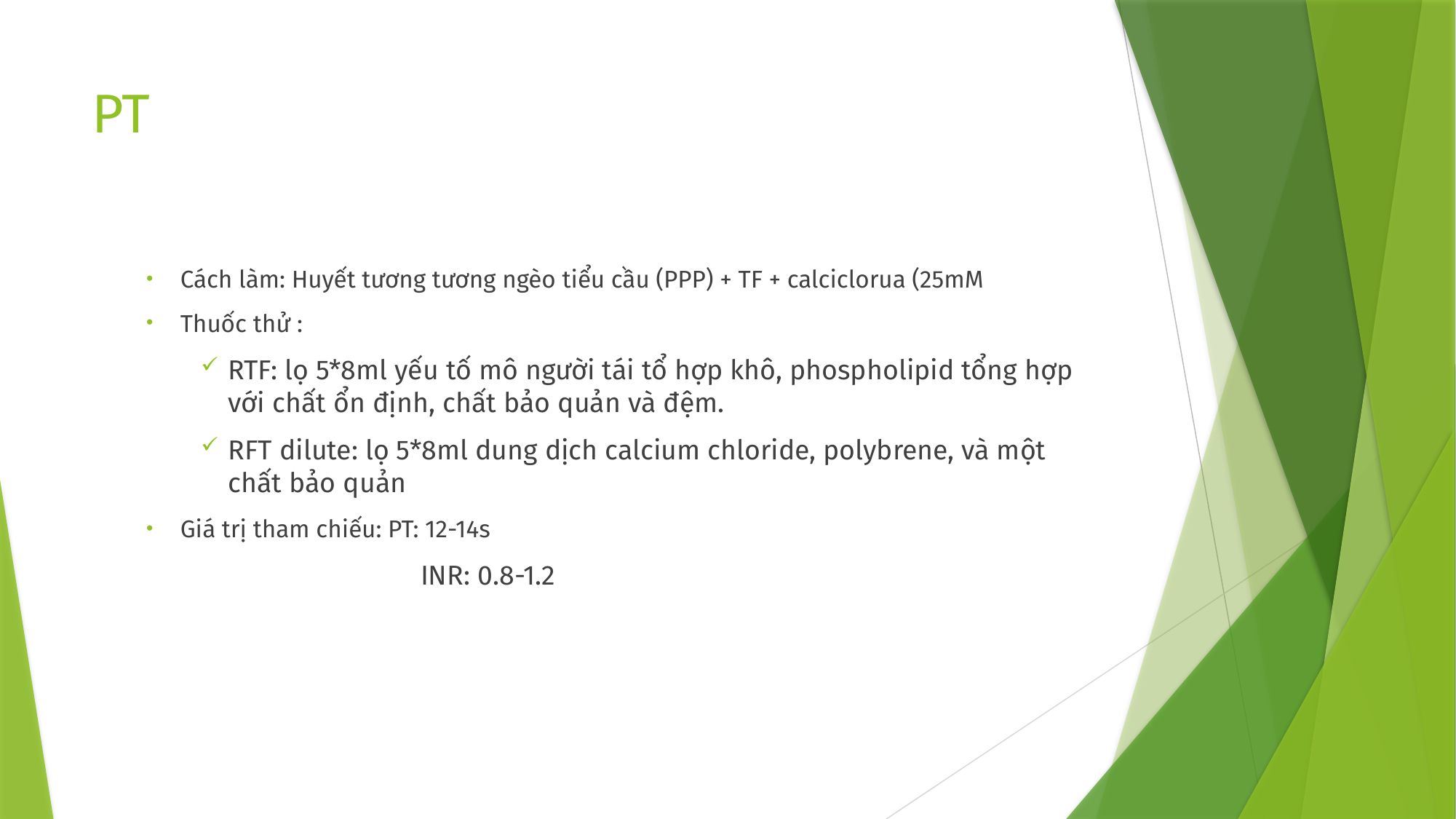

# PT
Cách làm: Huyết tương tương ngèo tiểu cầu (PPP) + TF + calciclorua (25mM
Thuốc thử :
RTF: lọ 5*8ml yếu tố mô người tái tổ hợp khô, phospholipid tổng hợp với chất ổn định, chất bảo quản và đệm.
RFT dilute: lọ 5*8ml dung dịch calcium chloride, polybrene, và một chất bảo quản
Giá trị tham chiếu: PT: 12-14s
	         INR: 0.8-1.2